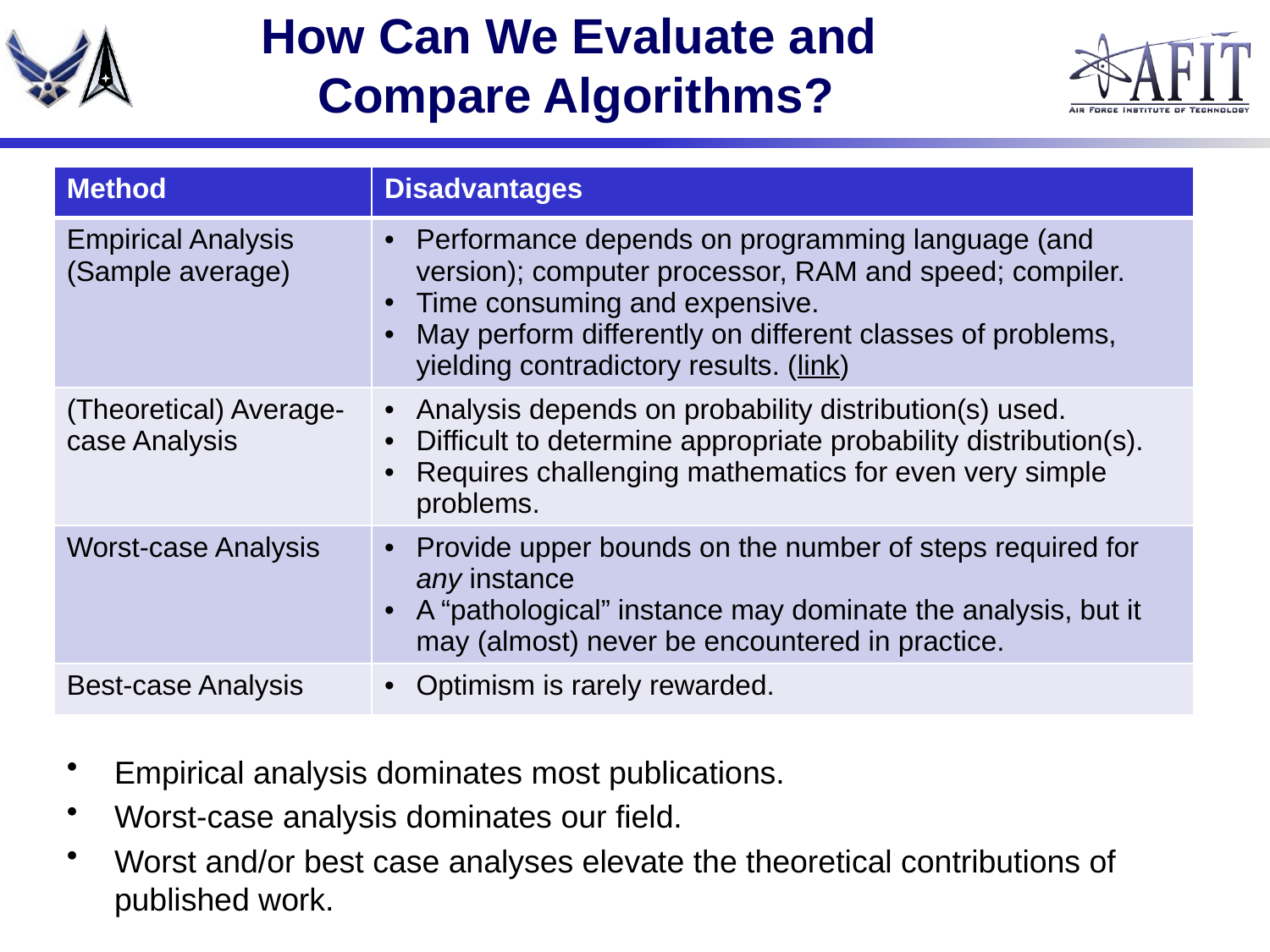

# How Can We Evaluate and Compare Algorithms?
| Method | Disadvantages |
| --- | --- |
| Empirical Analysis (Sample average) | Performance depends on programming language (and version); computer processor, RAM and speed; compiler. Time consuming and expensive. May perform differently on different classes of problems, yielding contradictory results. (link) |
| (Theoretical) Average-case Analysis | Analysis depends on probability distribution(s) used. Difficult to determine appropriate probability distribution(s). Requires challenging mathematics for even very simple problems. |
| Worst-case Analysis | Provide upper bounds on the number of steps required for any instance A “pathological” instance may dominate the analysis, but it may (almost) never be encountered in practice. |
| Best-case Analysis | Optimism is rarely rewarded. |
Empirical analysis dominates most publications.
Worst-case analysis dominates our field.
Worst and/or best case analyses elevate the theoretical contributions of published work.